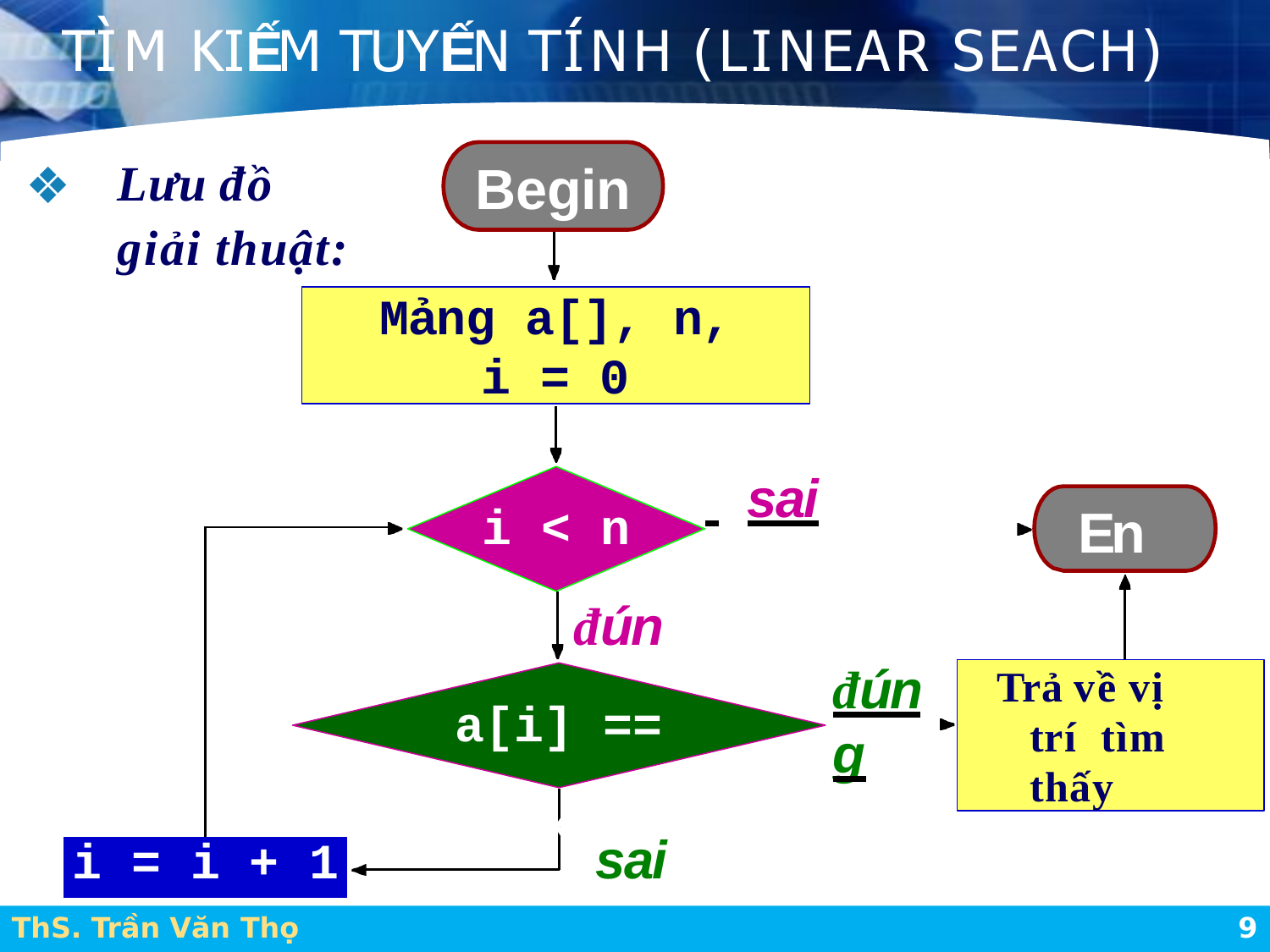

# TÌM KIẾM TUYẾN TÍNH (LINEAR SEACH)

Lưu đồ
giải thuật:
Begin
Mảng a[], n,
i = 0

 	sai

i < n
End

|  |  |  |  |  |  |  |
| --- | --- | --- | --- | --- | --- | --- |
| i | = | i |  | + | 1 |  |

đúng

đúng
Trả về vị trí  tìm thấy

a[i] ==
x sai

ThS. Trần Văn Thọ
9